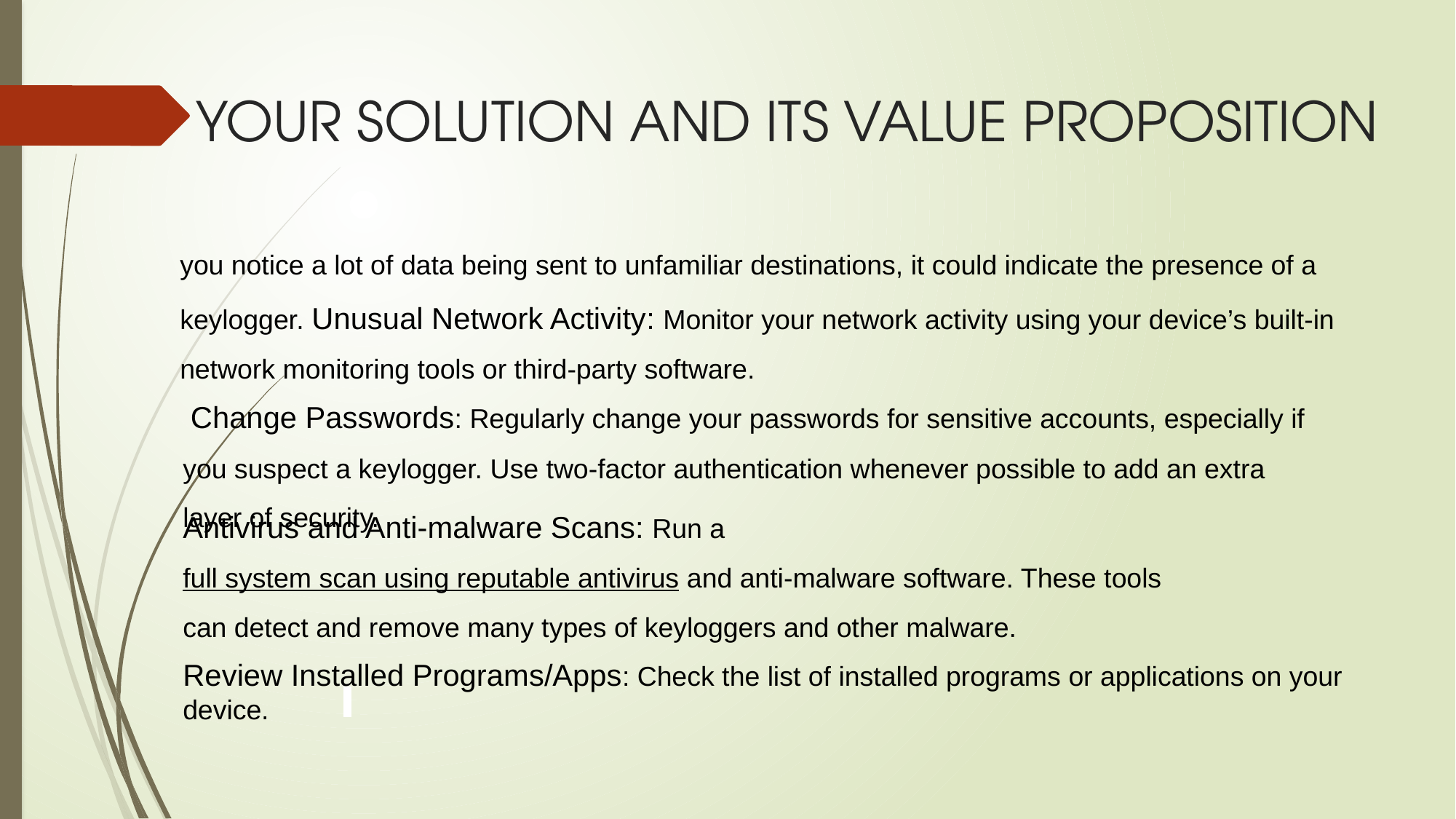

# YOUR SOLUTION AND ITS VALUE PROPOSITION
you notice a lot of data being sent to unfamiliar destinations, it could indicate the presence of a keylogger. Unusual Network Activity: Monitor your network activity using your device’s built-in network monitoring tools or third-party software.
 Change Passwords: Regularly change your passwords for sensitive accounts, especially if you suspect a keylogger. Use two-factor authentication whenever possible to add an extra layer of security.
Antivirus and Anti-malware Scans: Run a full system scan using reputable antivirus and anti-malware software. These tools can detect and remove many types of keyloggers and other malware.

Review Installed Programs/Apps: Check the list of installed programs or applications on your device.